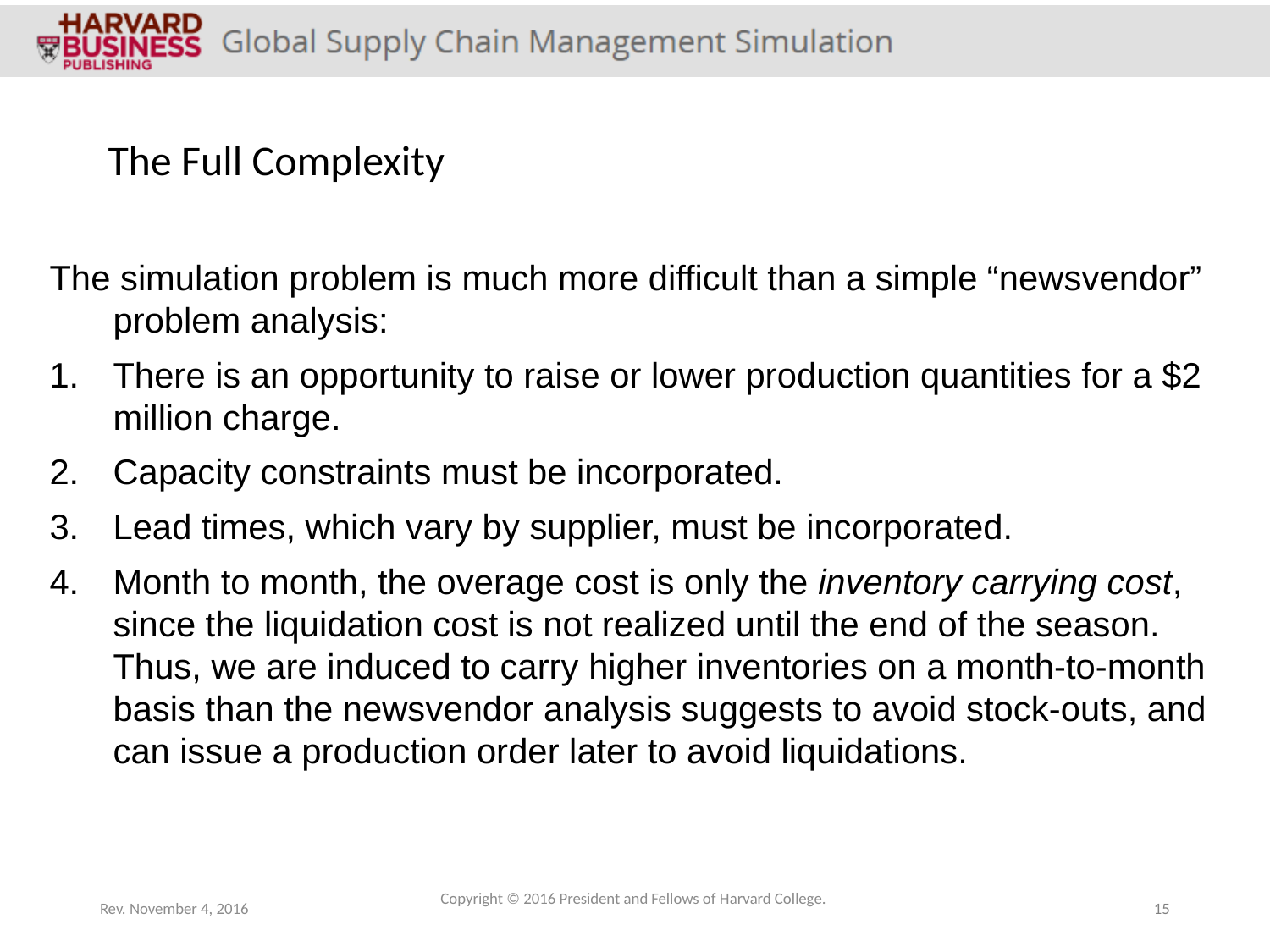

# The Full Complexity
The simulation problem is much more difficult than a simple “newsvendor” problem analysis:
There is an opportunity to raise or lower production quantities for a $2 million charge.
Capacity constraints must be incorporated.
Lead times, which vary by supplier, must be incorporated.
Month to month, the overage cost is only the inventory carrying cost, since the liquidation cost is not realized until the end of the season.  Thus, we are induced to carry higher inventories on a month-to-month basis than the newsvendor analysis suggests to avoid stock-outs, and can issue a production order later to avoid liquidations.
Rev. November 4, 2016
Copyright © 2016 President and Fellows of Harvard College.

15